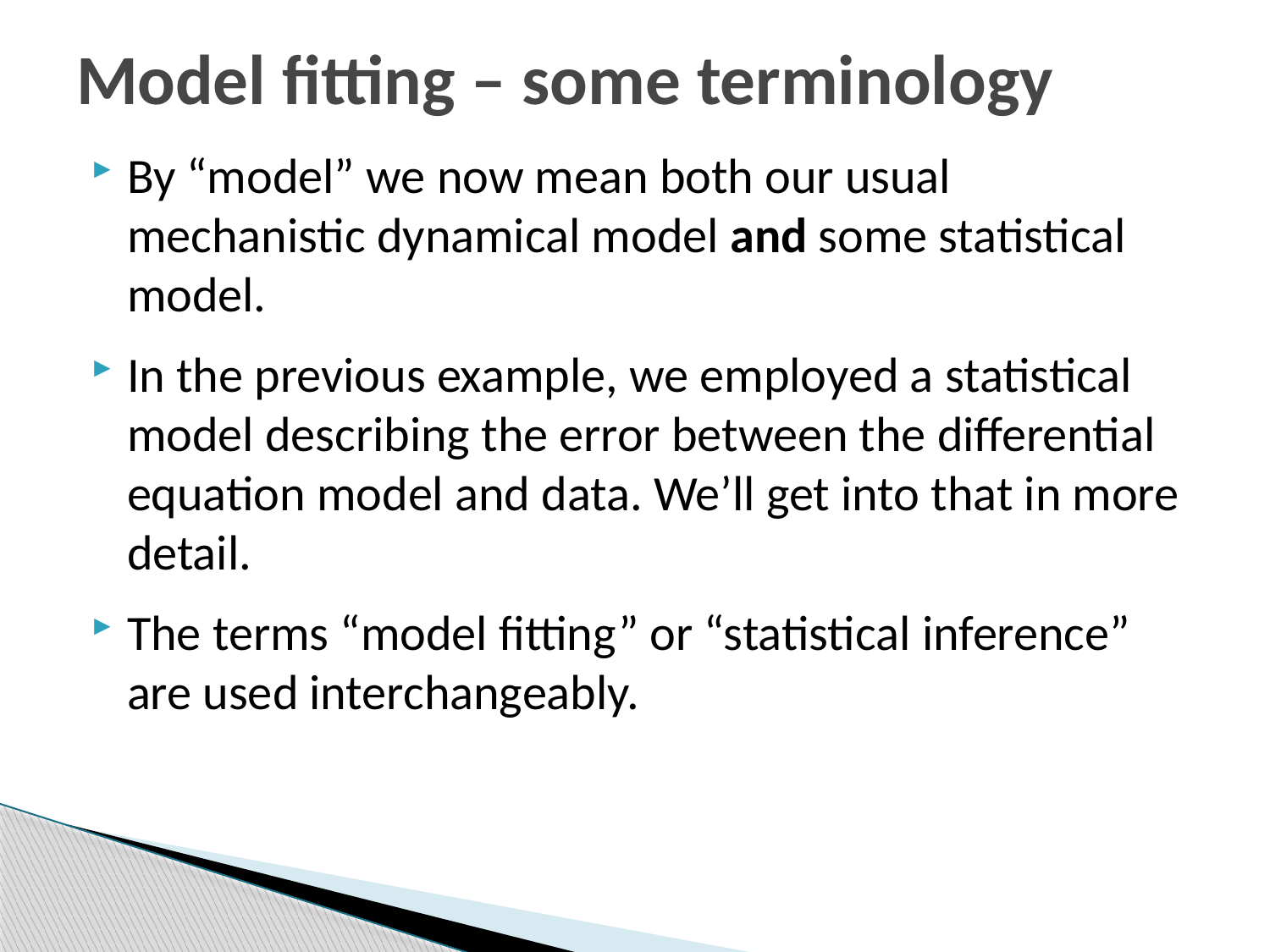

# Model fitting – some terminology
By “model” we now mean both our usual mechanistic dynamical model and some statistical model.
In the previous example, we employed a statistical model describing the error between the differential equation model and data. We’ll get into that in more detail.
The terms “model fitting” or “statistical inference” are used interchangeably.